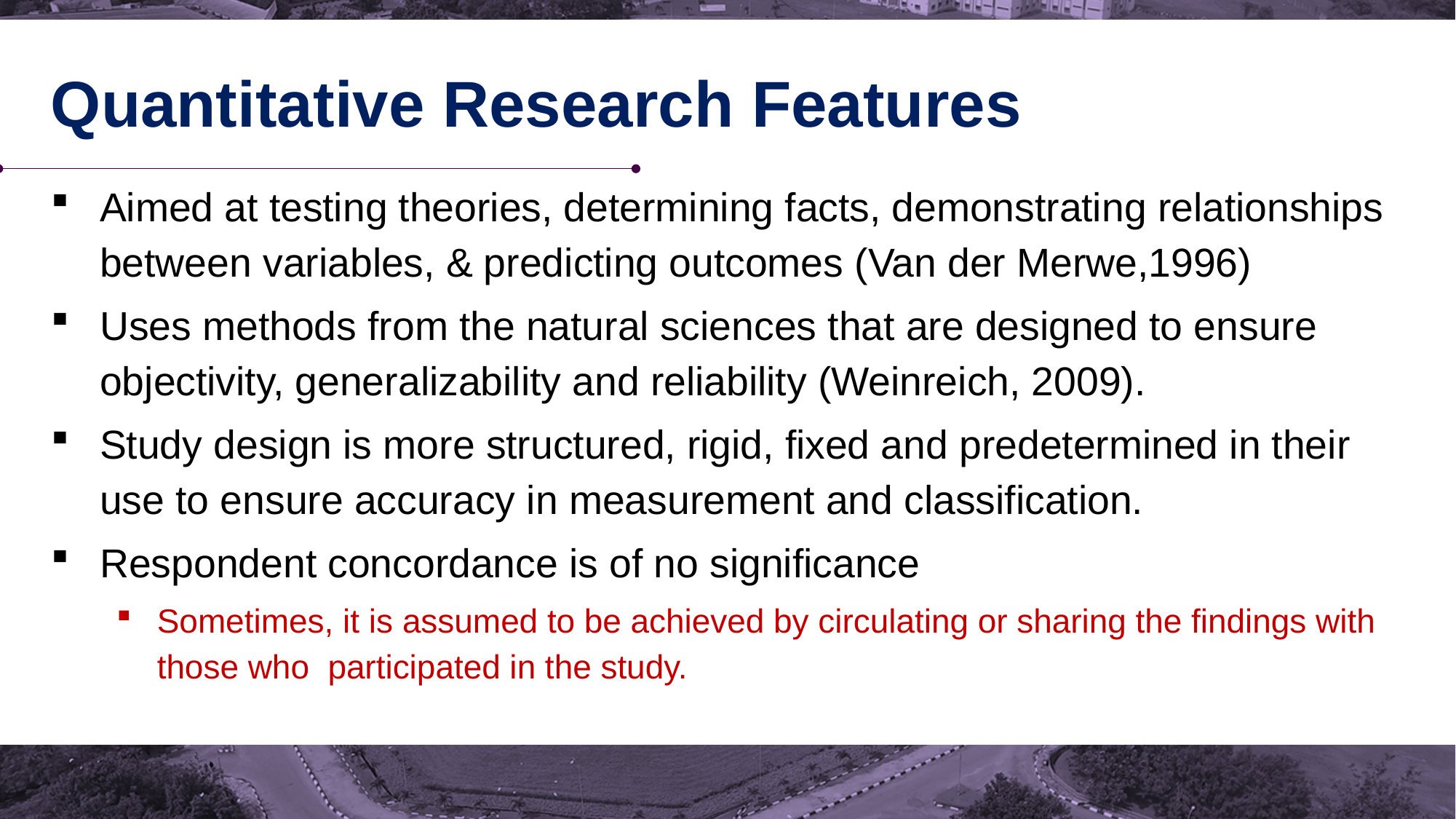

# Quantitative Research Features
Aimed at testing theories, determining facts, demonstrating relationships between variables, & predicting outcomes (Van der Merwe,1996)
Uses methods from the natural sciences that are designed to ensure objectivity, generalizability and reliability (Weinreich, 2009).
Study design is more structured, rigid, fixed and predetermined in their use to ensure accuracy in measurement and classification.
Respondent concordance is of no significance
Sometimes, it is assumed to be achieved by circulating or sharing the findings with those who  participated in the study.